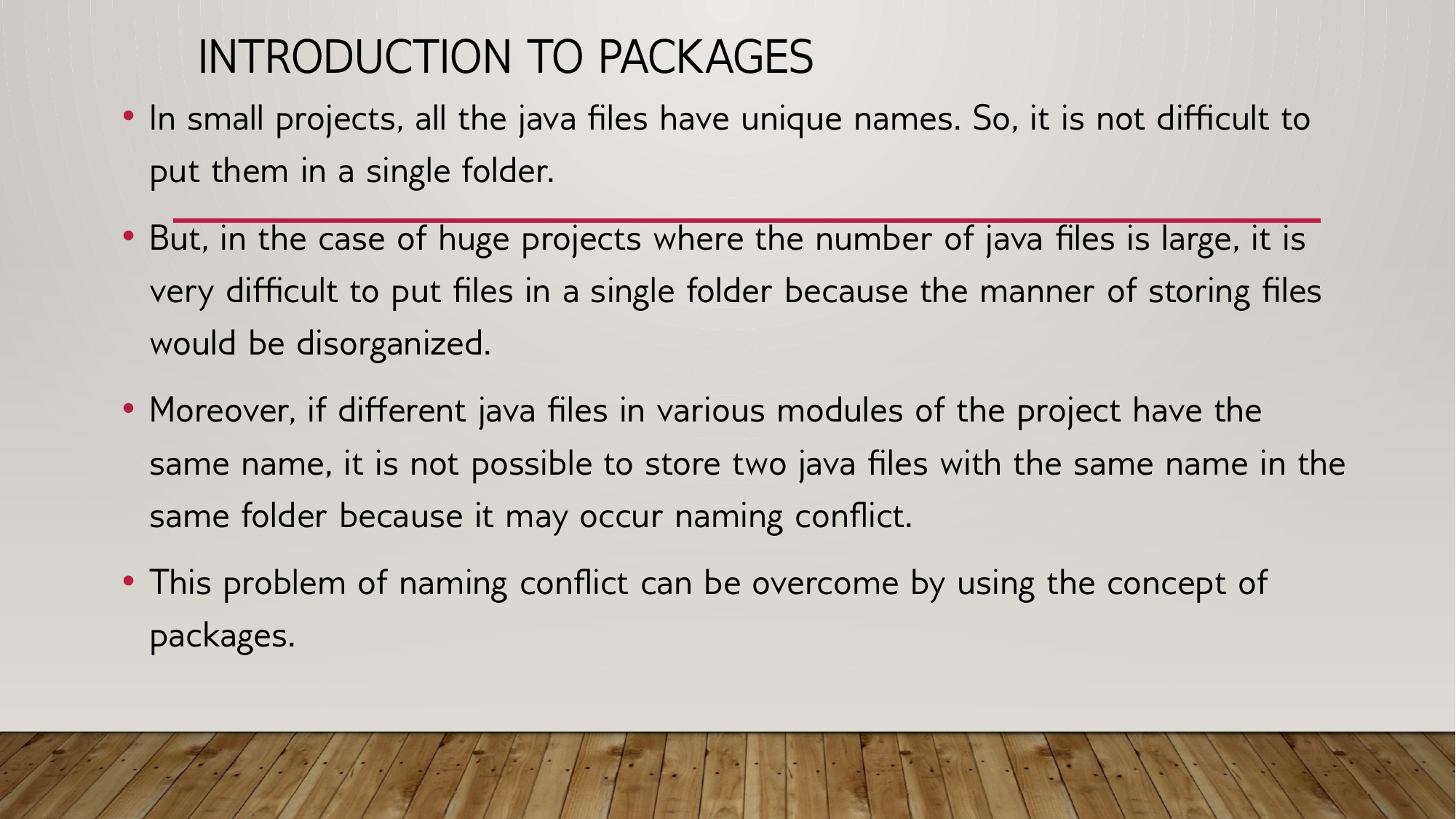

# Introduction to packages
In small projects, all the java files have unique names. So, it is not difficult to put them in a single folder.
But, in the case of huge projects where the number of java files is large, it is very difficult to put files in a single folder because the manner of storing files would be disorganized.
Moreover, if different java files in various modules of the project have the same name, it is not possible to store two java files with the same name in the same folder because it may occur naming conflict.
This problem of naming conflict can be overcome by using the concept of packages.